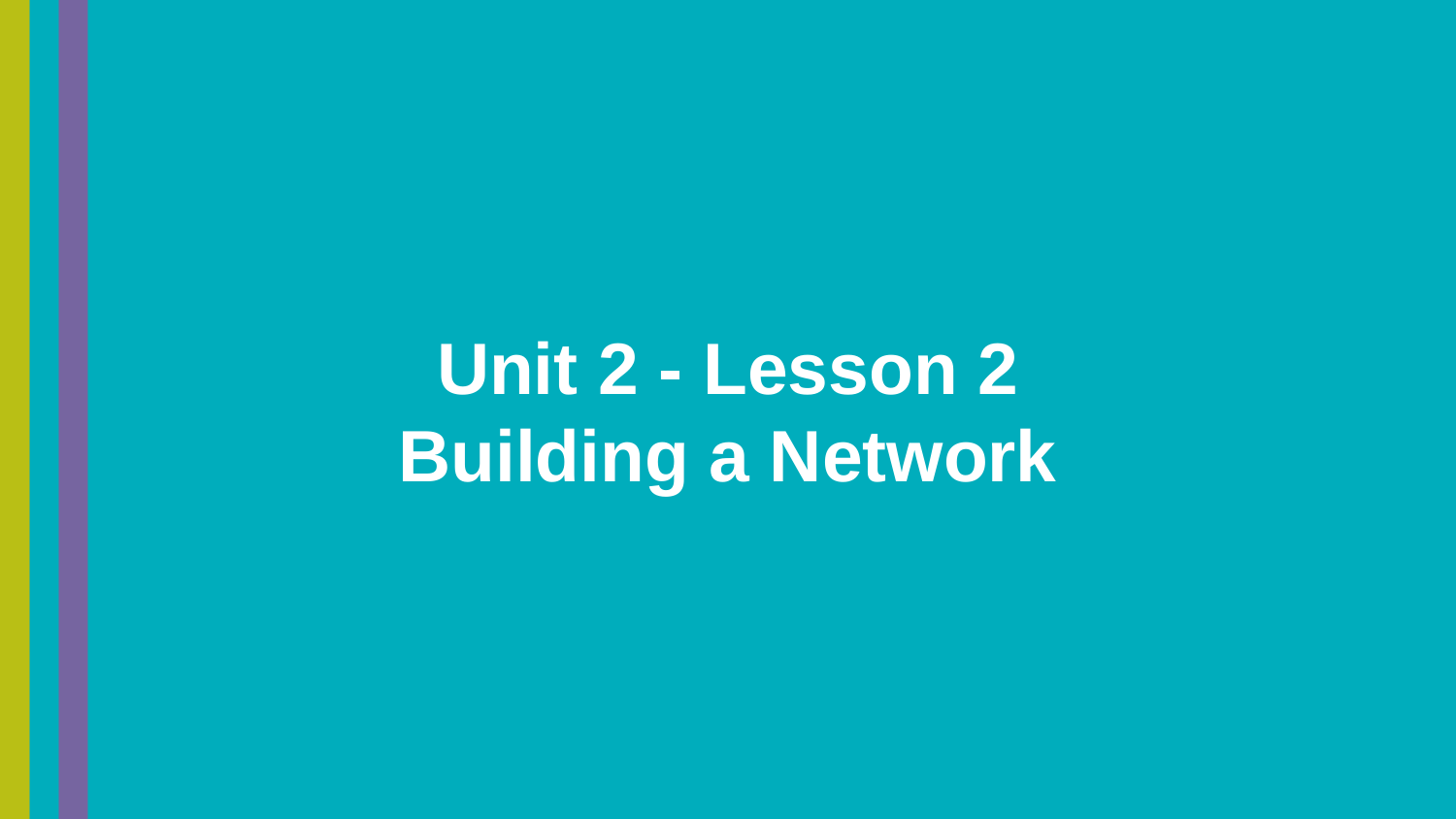

Unit 2 - Lesson 2
Building a Network